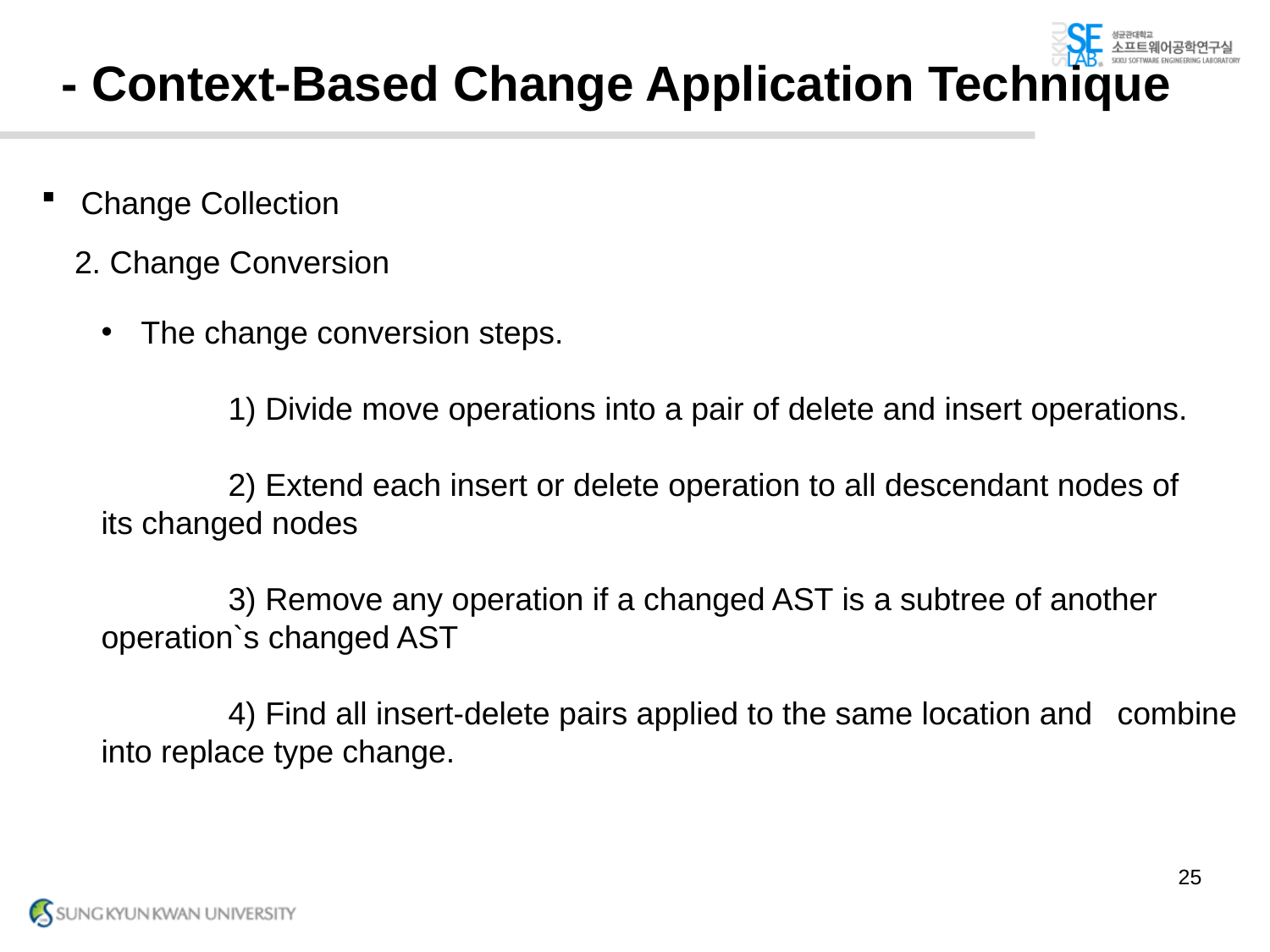

# - Context-Based Change Application Technique
Change Collection
2. Change Conversion
The change conversion steps.

	1) Divide move operations into a pair of delete and insert operations.

	2) Extend each insert or delete operation to all descendant nodes of 	its changed nodes

	3) Remove any operation if a changed AST is a subtree of another 	operation`s changed AST

	4) Find all insert-delete pairs applied to the same location and 	combine into replace type change.
25